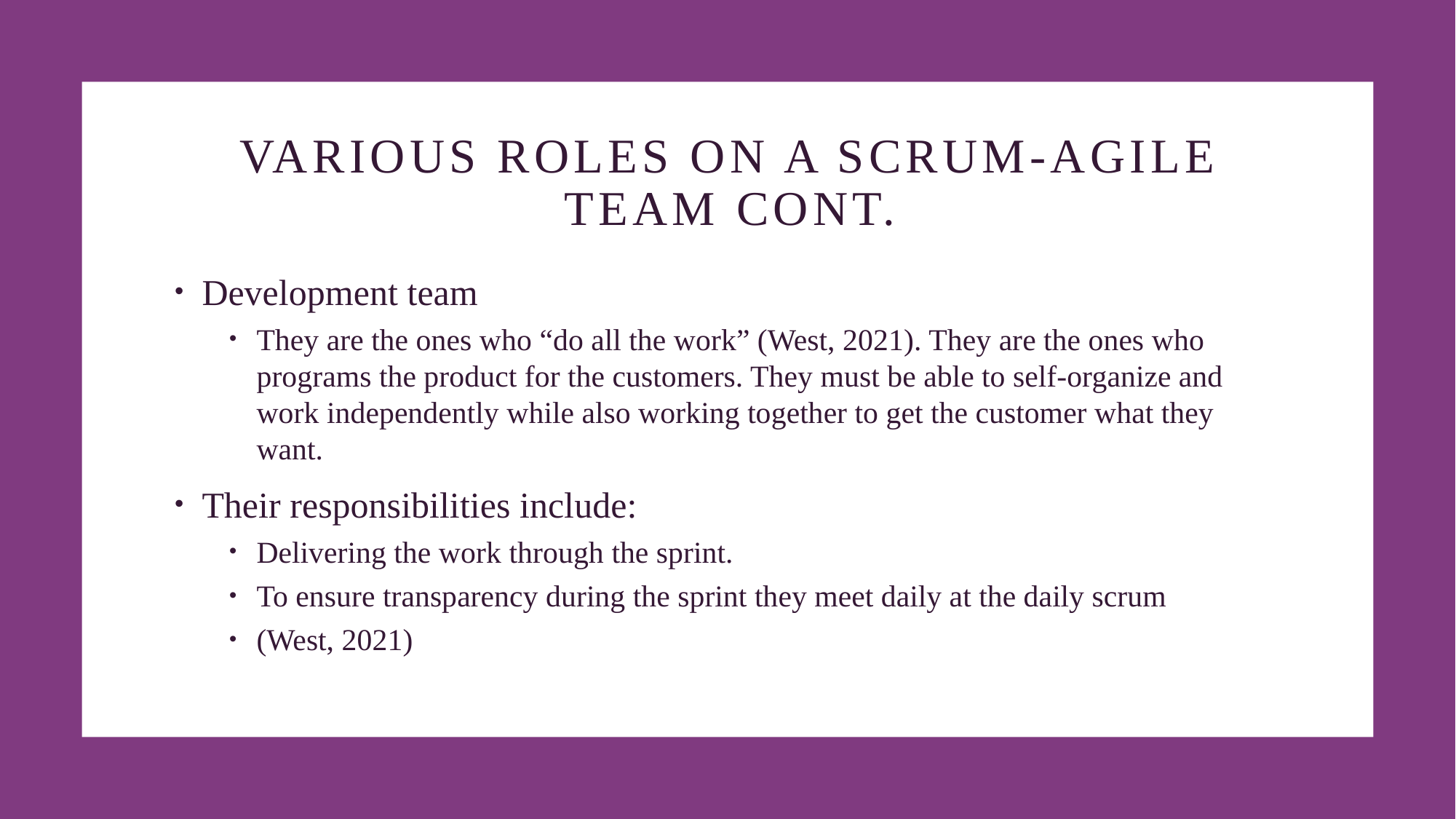

# Various Roles on a scrum-agile team cont.
Development team
They are the ones who “do all the work” (West, 2021). They are the ones who programs the product for the customers. They must be able to self-organize and work independently while also working together to get the customer what they want.
Their responsibilities include:
Delivering the work through the sprint.
To ensure transparency during the sprint they meet daily at the daily scrum
(West, 2021)